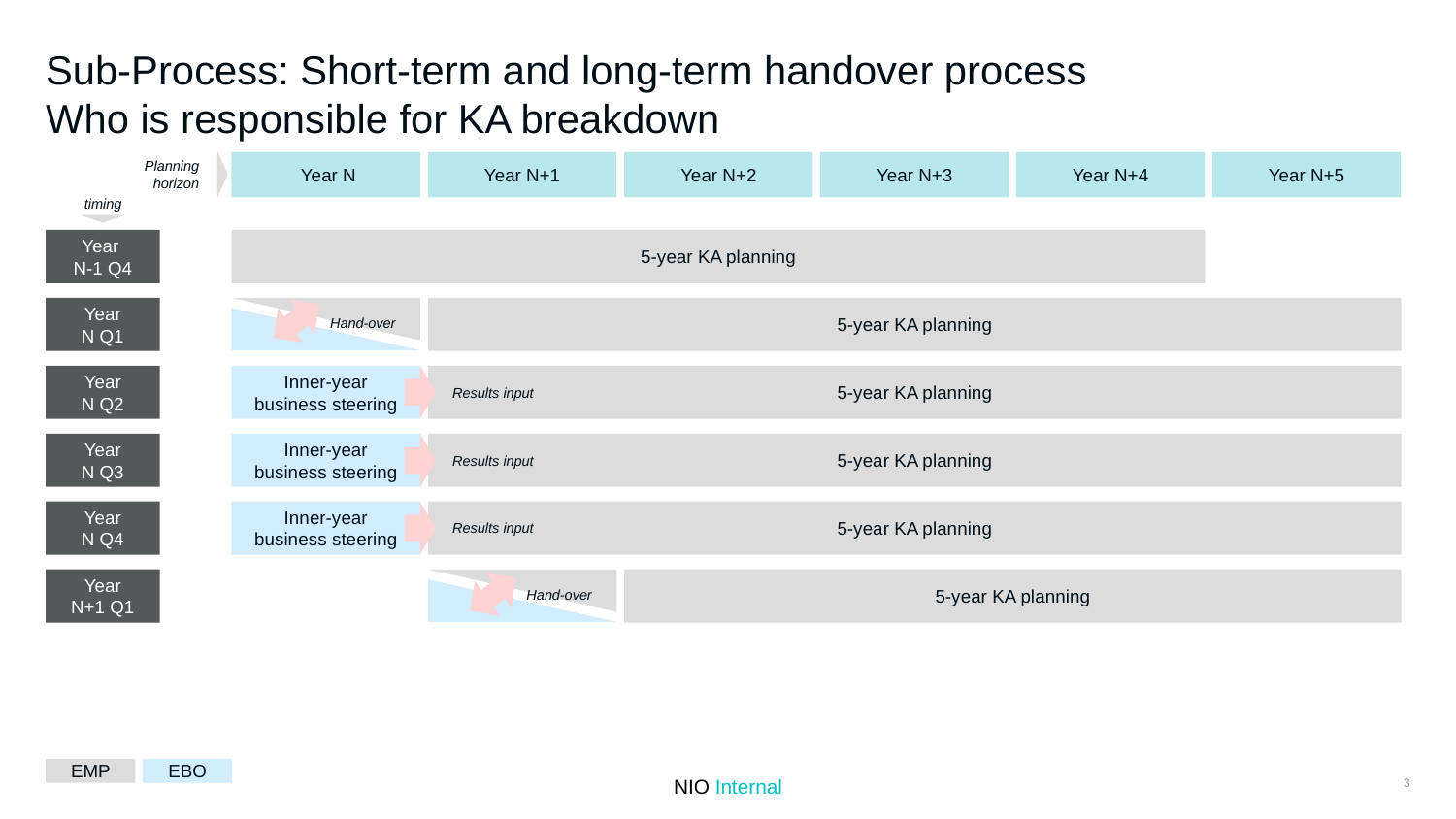

Sub-Process: Short-term and long-term handover process
Who is responsible for KA breakdown
 Year N
Year N+1
Year N+2
Year N+3
Year N+4
Year N+5
Planning horizon

timing

Year
N-1 Q4
5-year KA planning

Year
N Q1

Hand-over

5-year KA planning
Year
N Q2
Inner-year business steering

5-year KA planning
Results input
Inner-year business steering
5-year KA planning
Year
N Q3

Results input
Inner-year business steering
5-year KA planning
Year
N Q4

Results input

5-year KA planning
Year
N+1 Q1

Hand-over

EMP
EBO
3